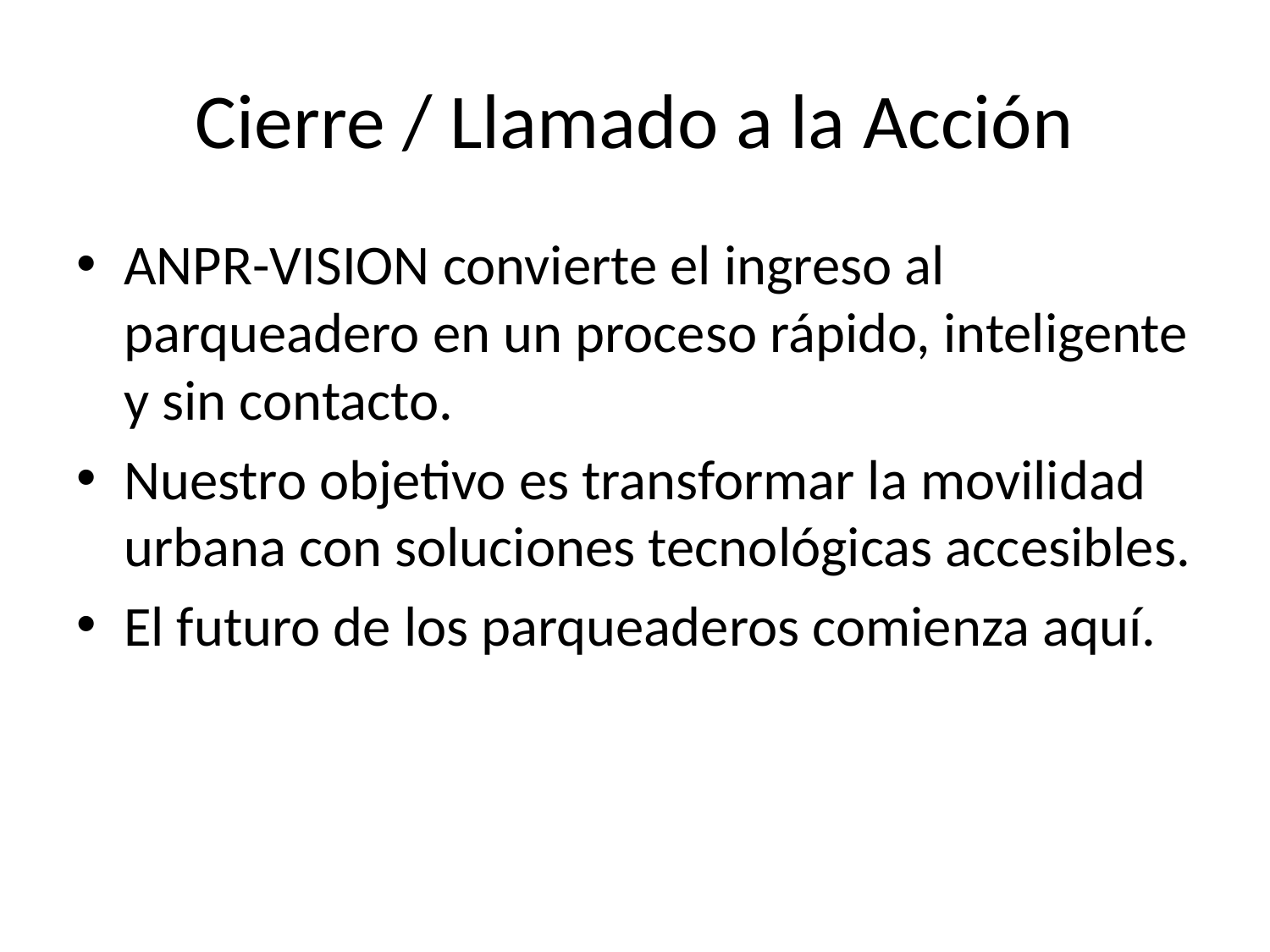

# Cierre / Llamado a la Acción
ANPR-VISION convierte el ingreso al parqueadero en un proceso rápido, inteligente y sin contacto.
Nuestro objetivo es transformar la movilidad urbana con soluciones tecnológicas accesibles.
El futuro de los parqueaderos comienza aquí.